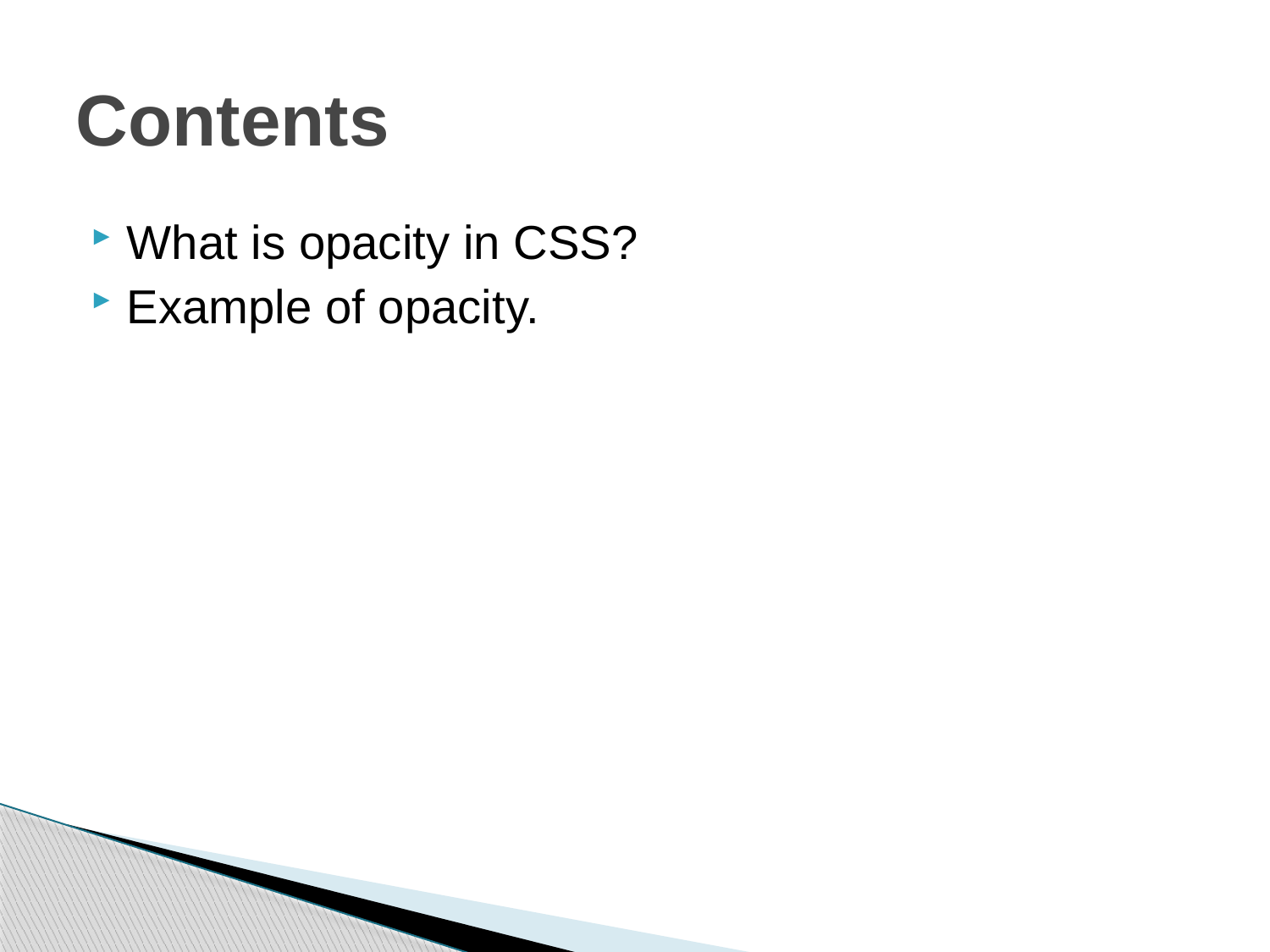

# Contents
What is opacity in CSS?
Example of opacity.